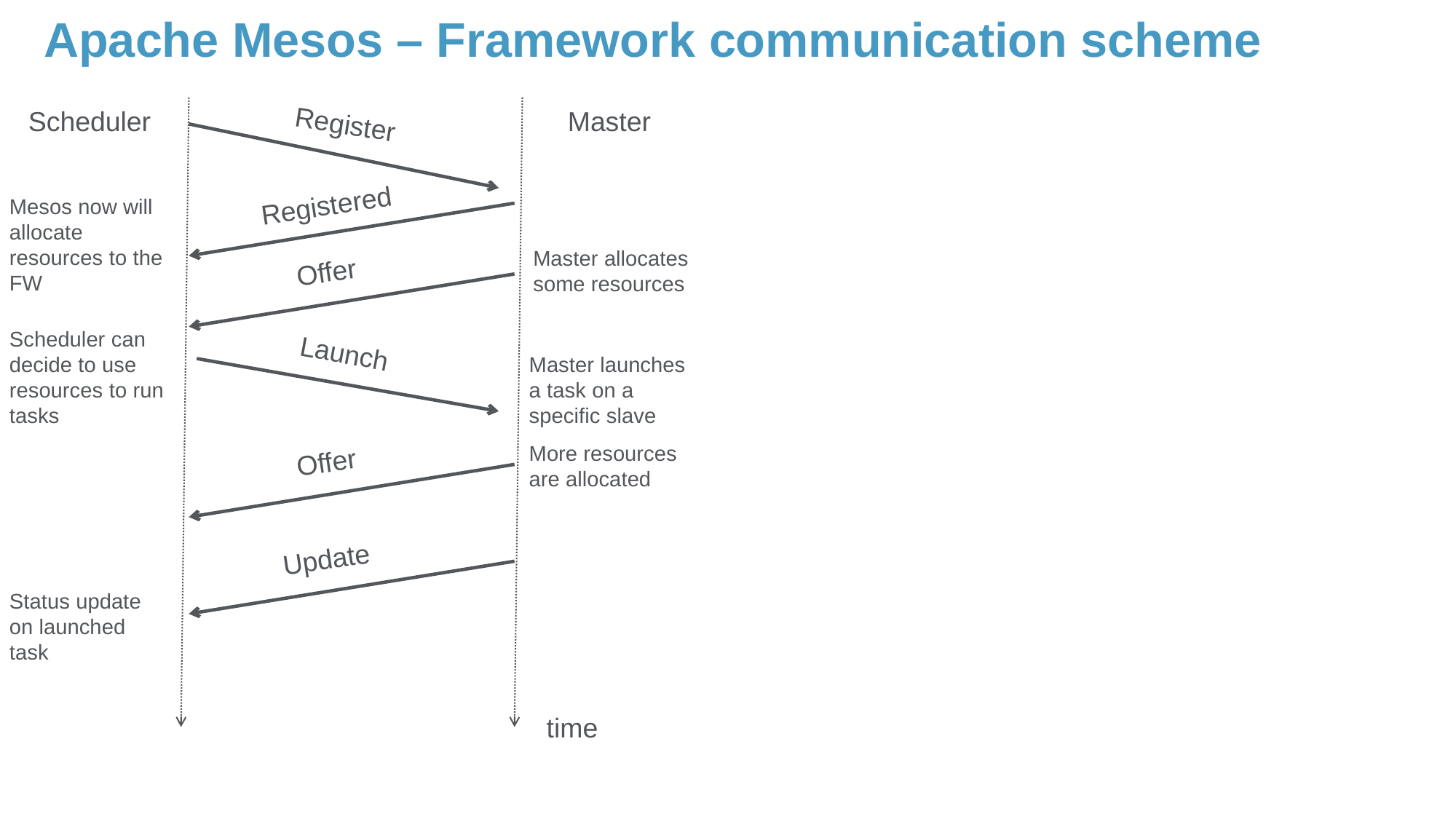

# Apache Mesos – Framework communication scheme

Scheduler
Master
Register
Registered
Mesos now will allocate resources to the FW
Master allocates some resources
Offer
Scheduler can decide to use resources to run tasks
Launch
Master launches a task on a specific slave
More resources are allocated
Offer
Update
Status update on launched task
time
20